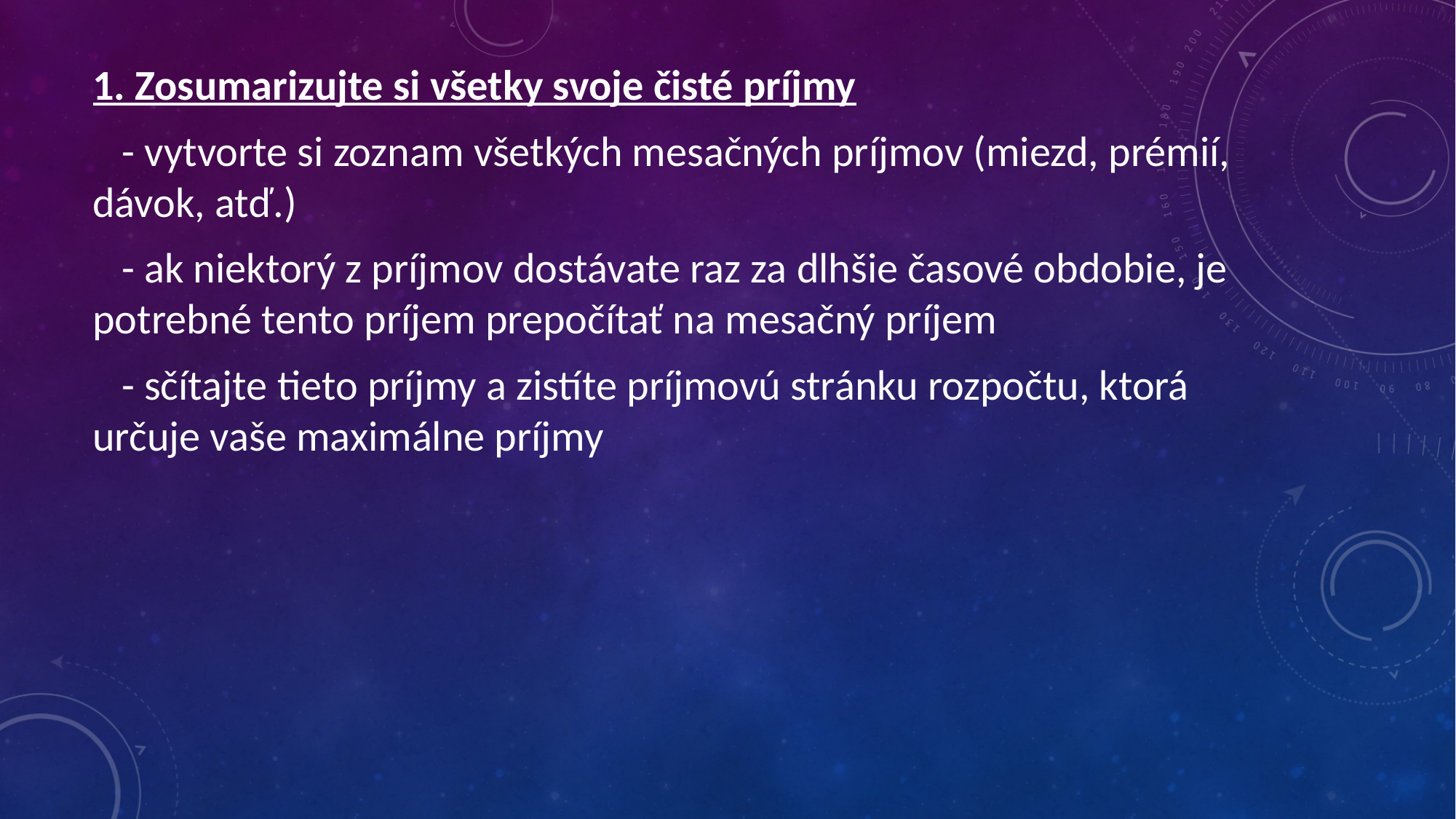

1. Zosumarizujte si všetky svoje čisté príjmy
   - vytvorte si zoznam všetkých mesačných príjmov (miezd, prémií, dávok, atď.)
   - ak niektorý z príjmov dostávate raz za dlhšie časové obdobie, je potrebné tento príjem prepočítať na mesačný príjem
   - sčítajte tieto príjmy a zistíte príjmovú stránku rozpočtu, ktorá určuje vaše maximálne príjmy